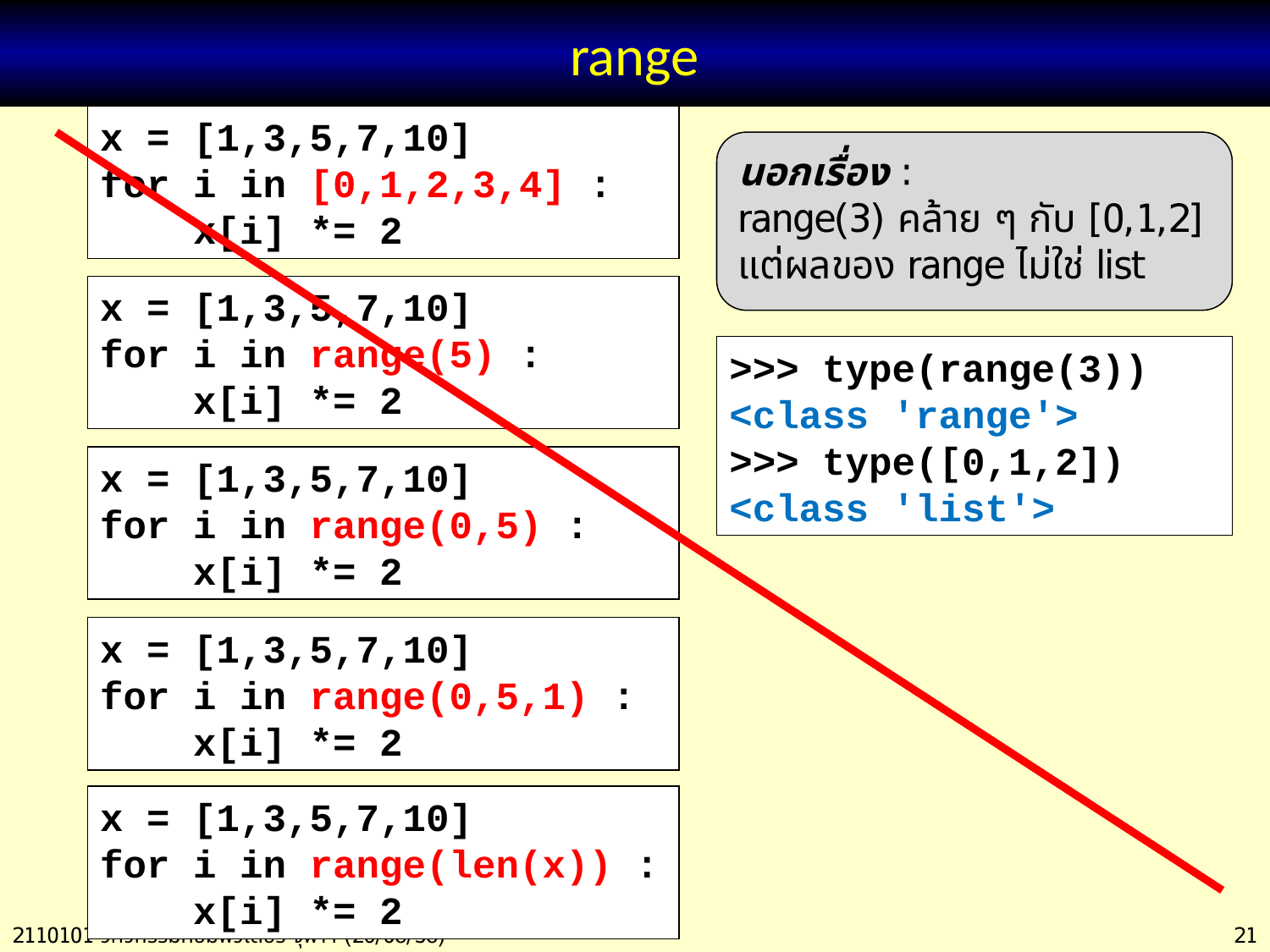

# range
x = [1,3,5,7,10]
for i in [0,1,2,3,4] :
    x[i] *= 2
นอกเรื่อง :
range(3) คล้าย ๆ กับ [0,1,2]
แต่ผลของ range ไม่ใช่ list

x = [1,3,5,7,10]
for i in range(5) :
    x[i] *= 2
>>> type(range(3))
<class 'range'>
>>> type([0,1,2])
<class 'list'>
x = [1,3,5,7,10]
for i in range(0,5) :
    x[i] *= 2
x = [1,3,5,7,10]
for i in range(0,5,1) :
    x[i] *= 2
x = [1,3,5,7,10]
for i in range(len(x)) :
    x[i] *= 2